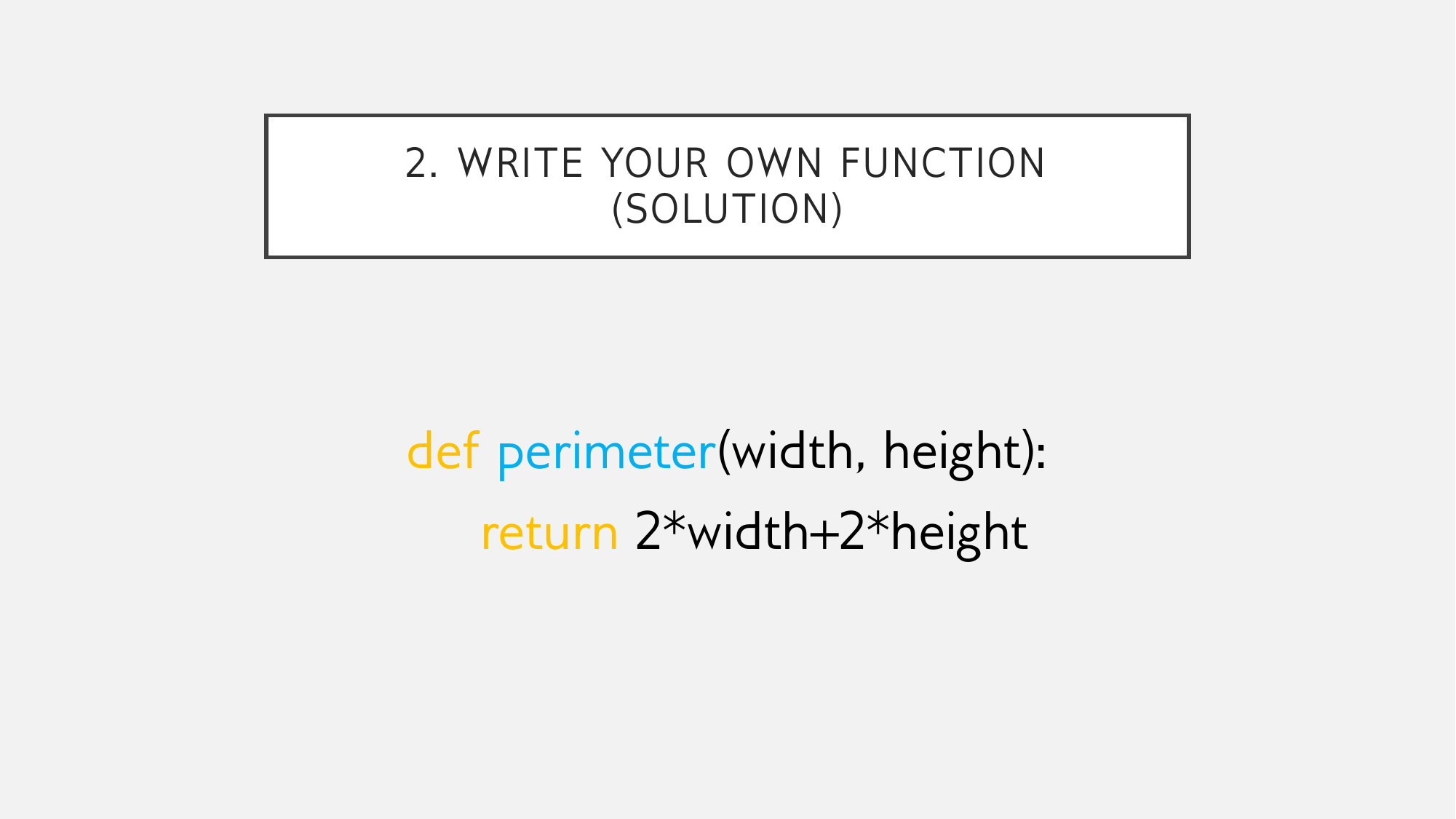

# 2. Write your own function (solution)
def perimeter(width, height):
return 2*width+2*height